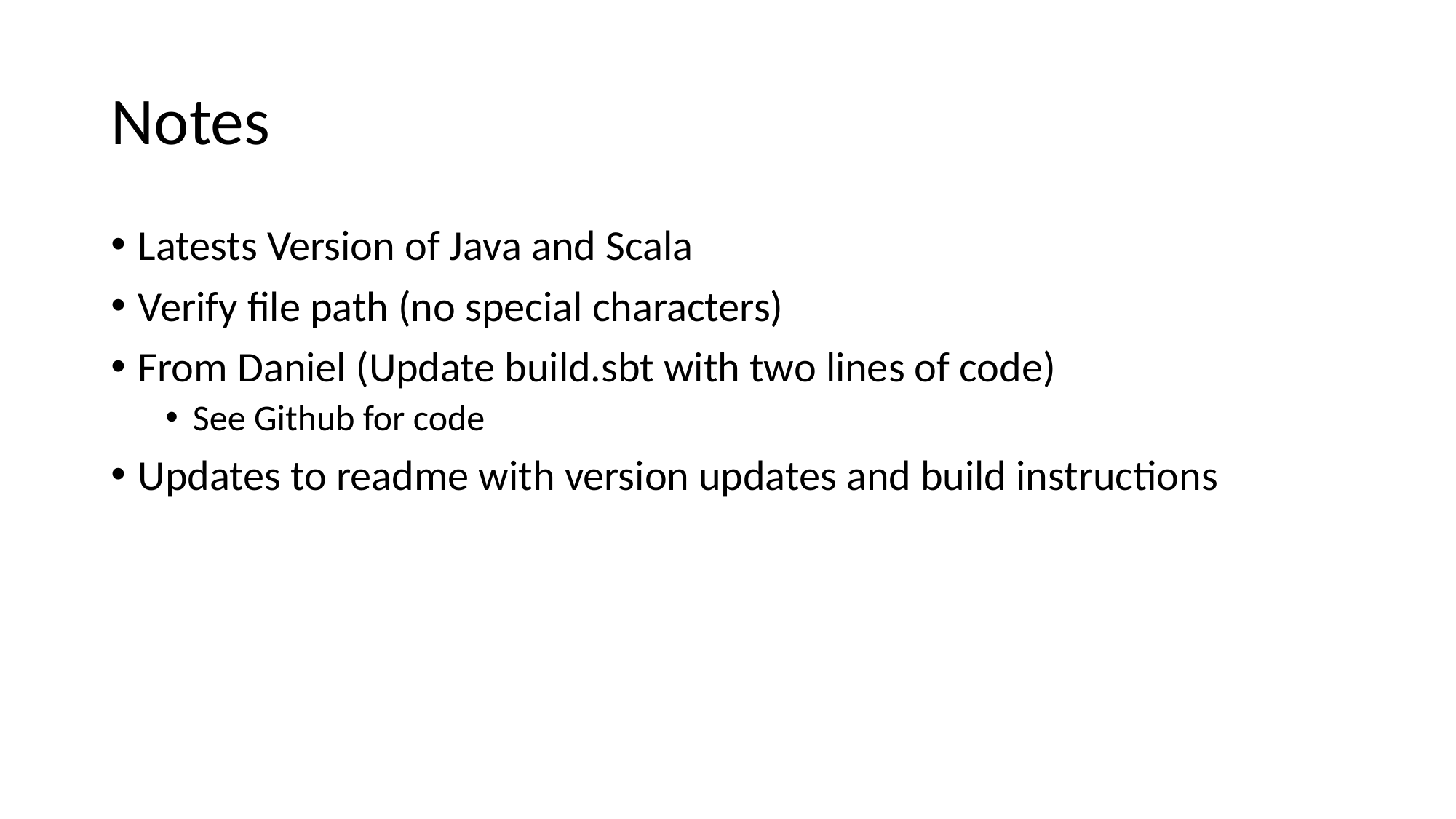

# Notes
Latests Version of Java and Scala
Verify file path (no special characters)
From Daniel (Update build.sbt with two lines of code)
See Github for code
Updates to readme with version updates and build instructions